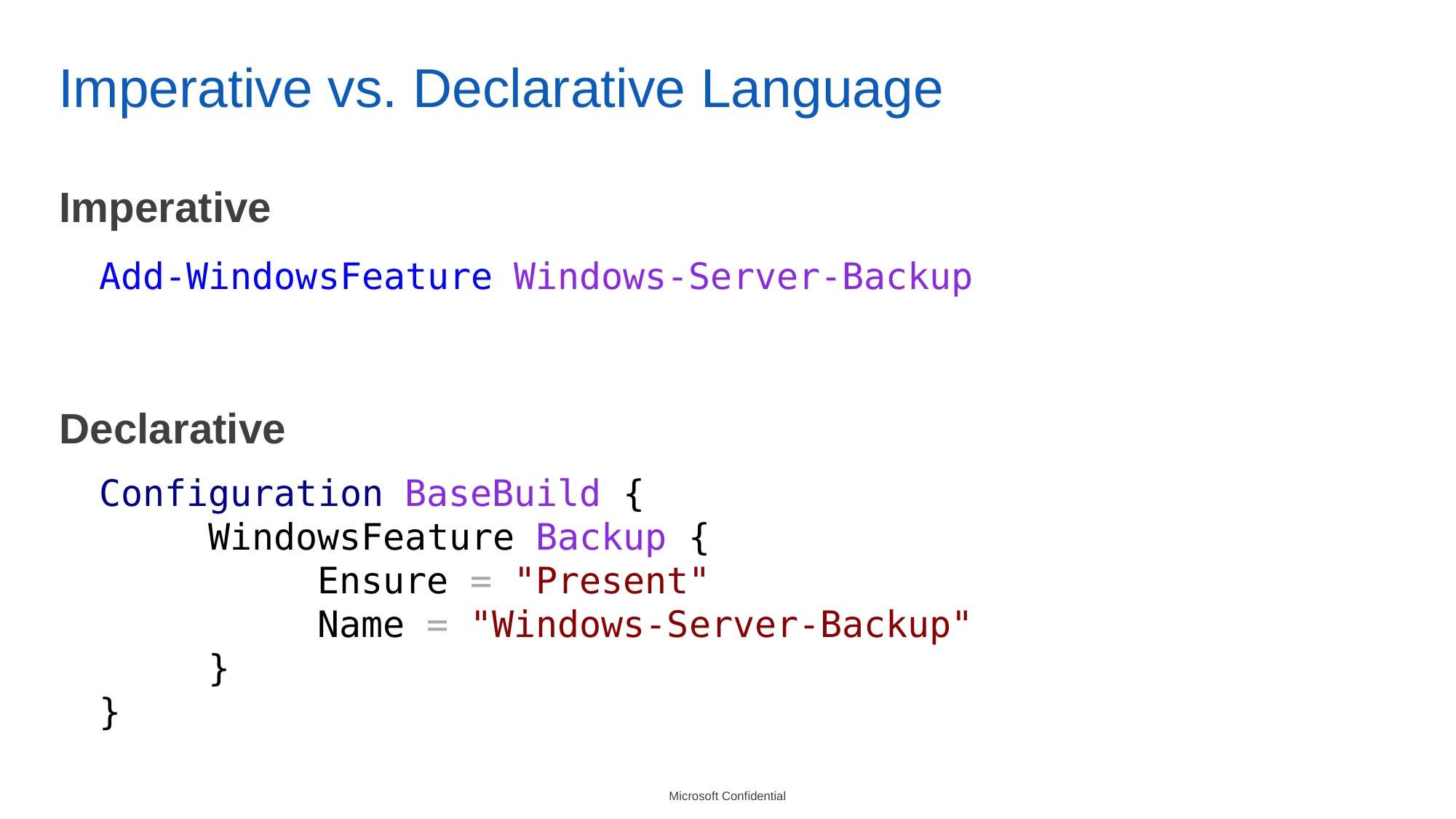

# Imperative vs. Declarative Language
Imperative

Declarative

Add-WindowsFeature Windows-Server-Backup
Configuration BaseBuild {
	WindowsFeature Backup {
		Ensure = "Present"
		Name = "Windows-Server-Backup"
	}
}